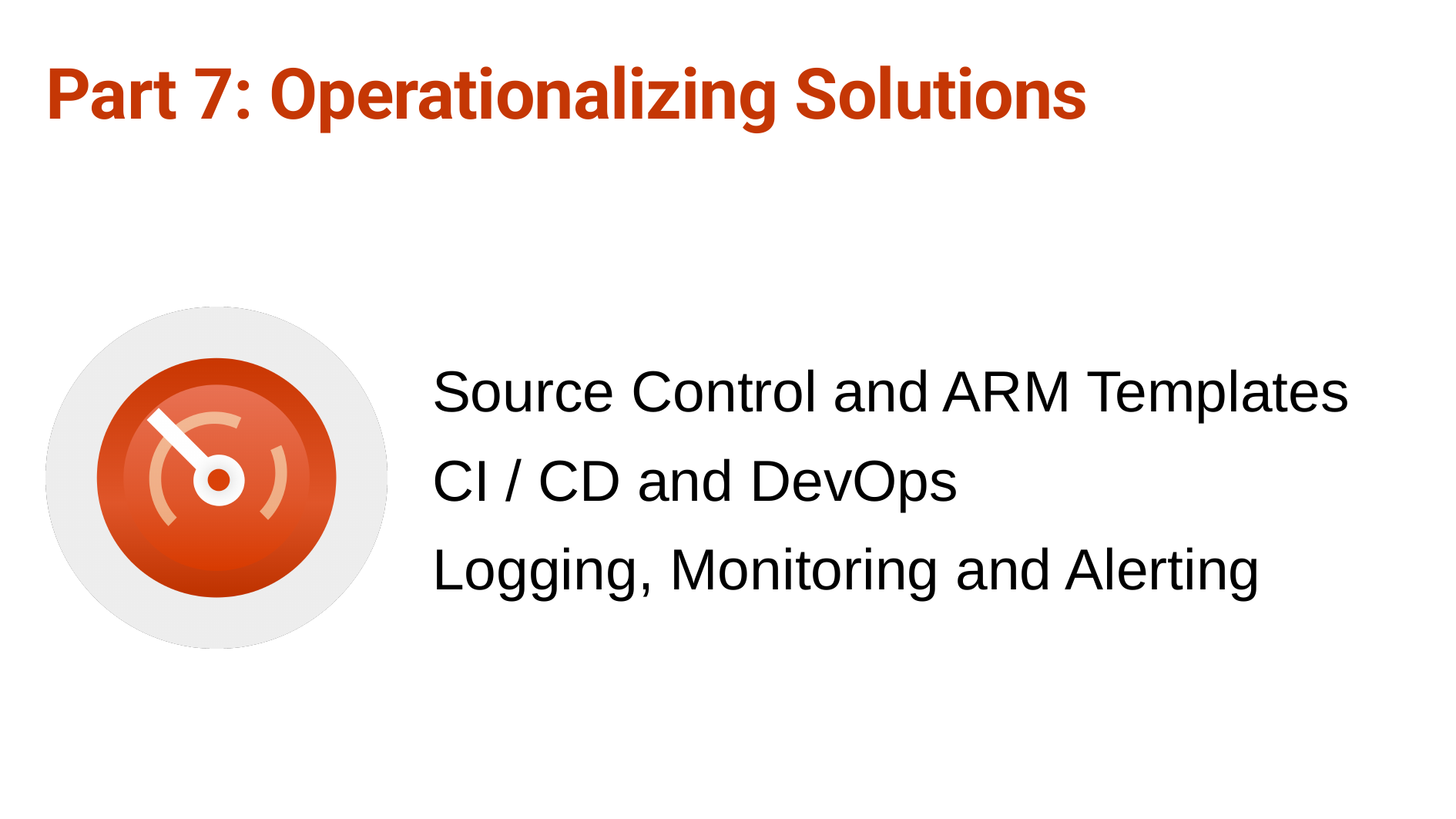

# Part 7: Operationalizing Solutions
Source Control and ARM Templates
CI / CD and DevOps
Logging, Monitoring and Alerting